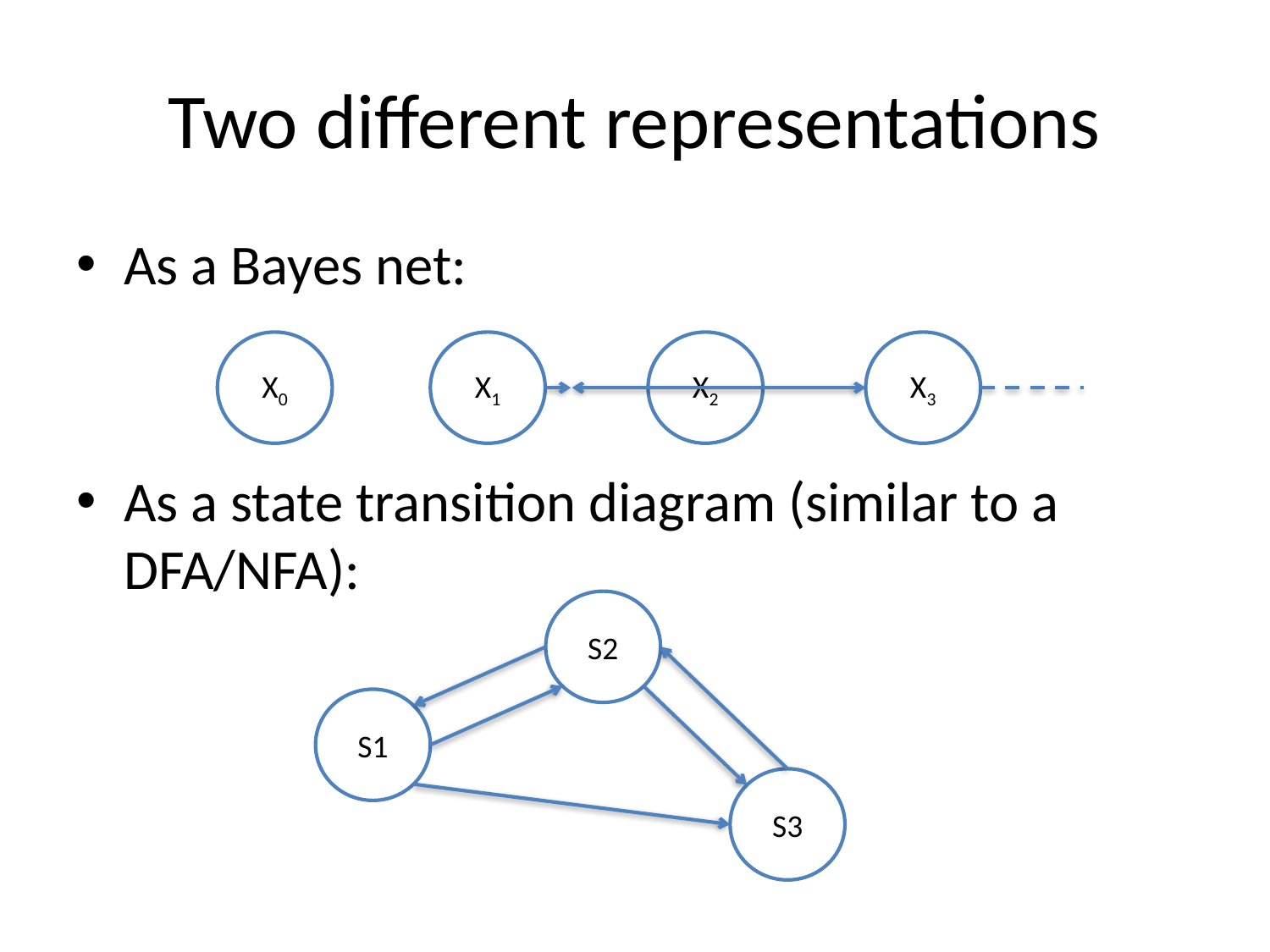

# Two different representations
As a Bayes net:

As a state transition diagram (similar to a DFA/NFA):
X0
X1
X2
X3
S2
S1
S3